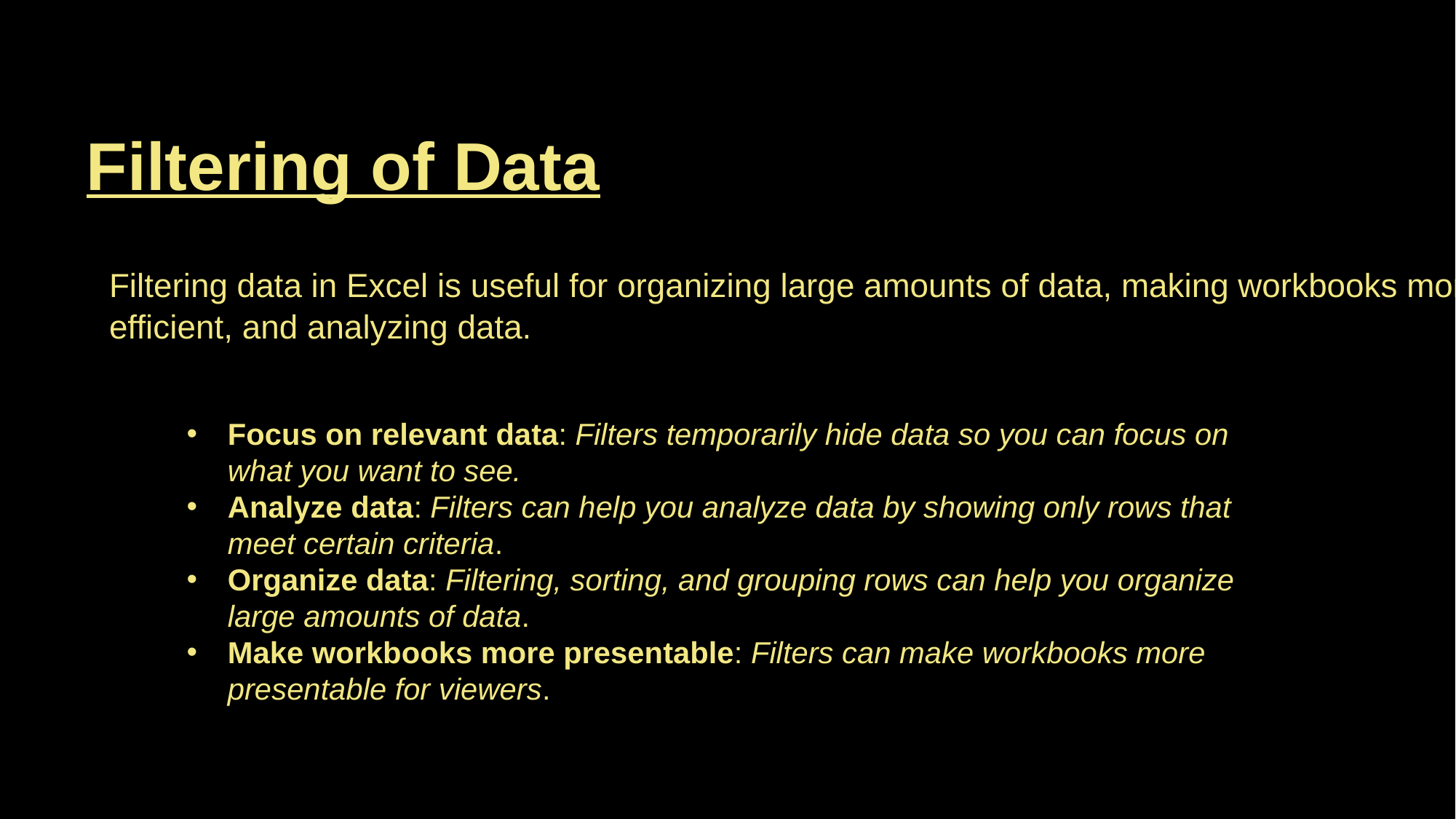

Filtering of Data
Filtering data in Excel is useful for organizing large amounts of data, making workbooks more
efficient, and analyzing data.
Focus on relevant data: Filters temporarily hide data so you can focus on what you want to see.
Analyze data: Filters can help you analyze data by showing only rows that meet certain criteria.
Organize data: Filtering, sorting, and grouping rows can help you organize large amounts of data.
Make workbooks more presentable: Filters can make workbooks more presentable for viewers.